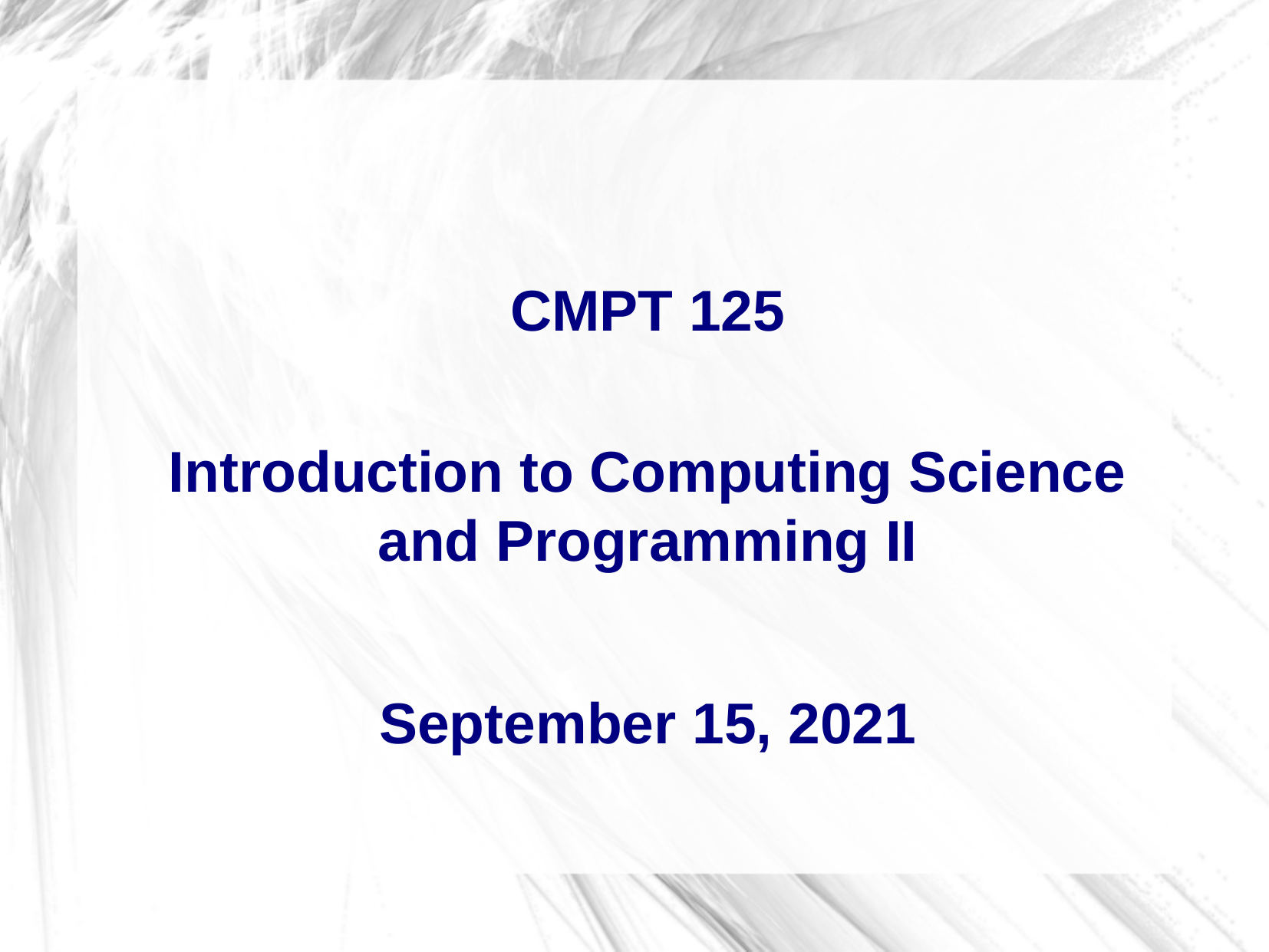

CMPT 125
Introduction to Computing Science
and Programming II

September 15, 2021